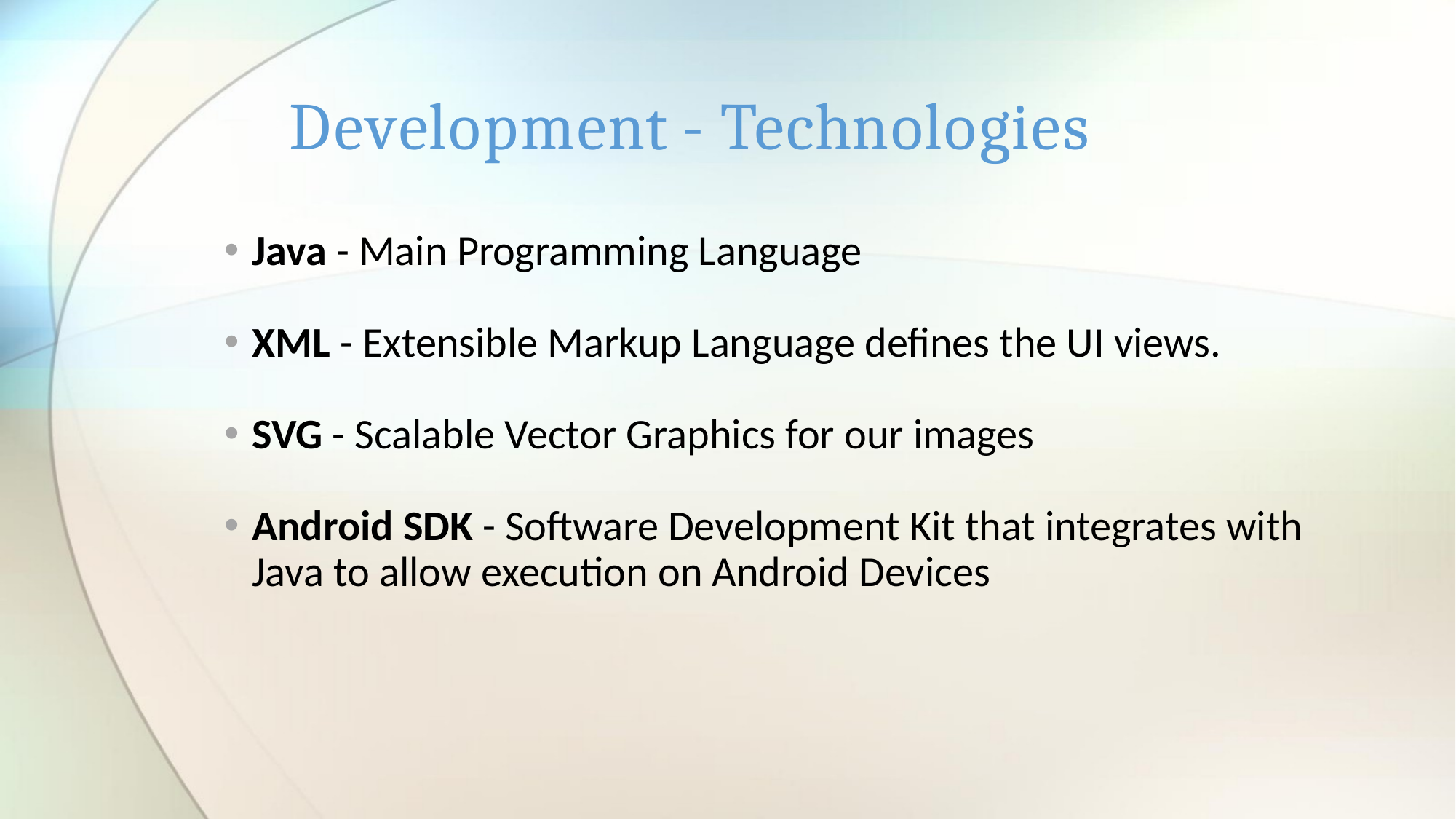

# Development - Technologies
Java - Main Programming Language

XML - Extensible Markup Language defines the UI views.

SVG - Scalable Vector Graphics for our images

Android SDK - Software Development Kit that integrates with Java to allow execution on Android Devices